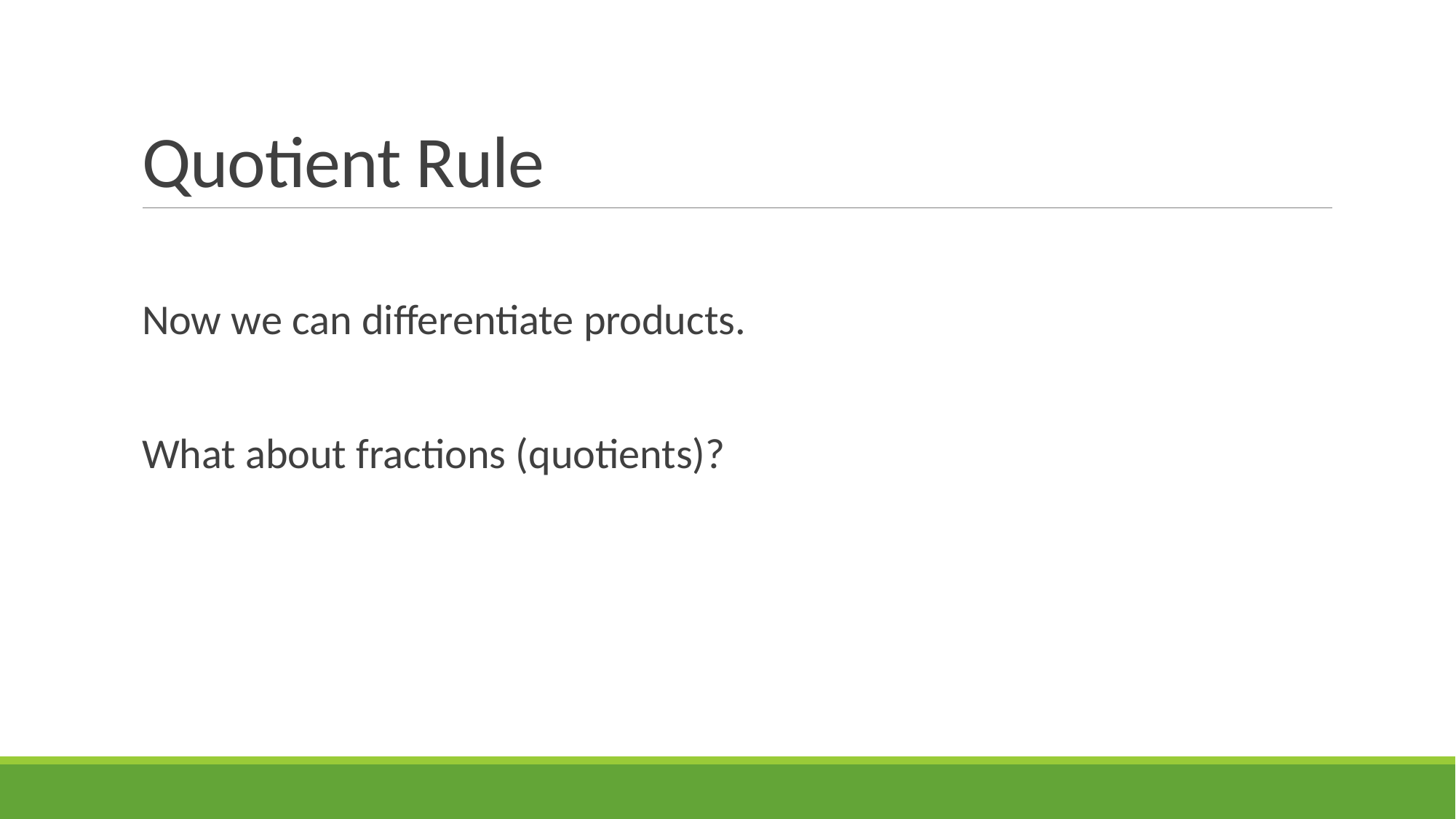

# Quotient Rule

Now we can differentiate products.

What about fractions (quotients)?